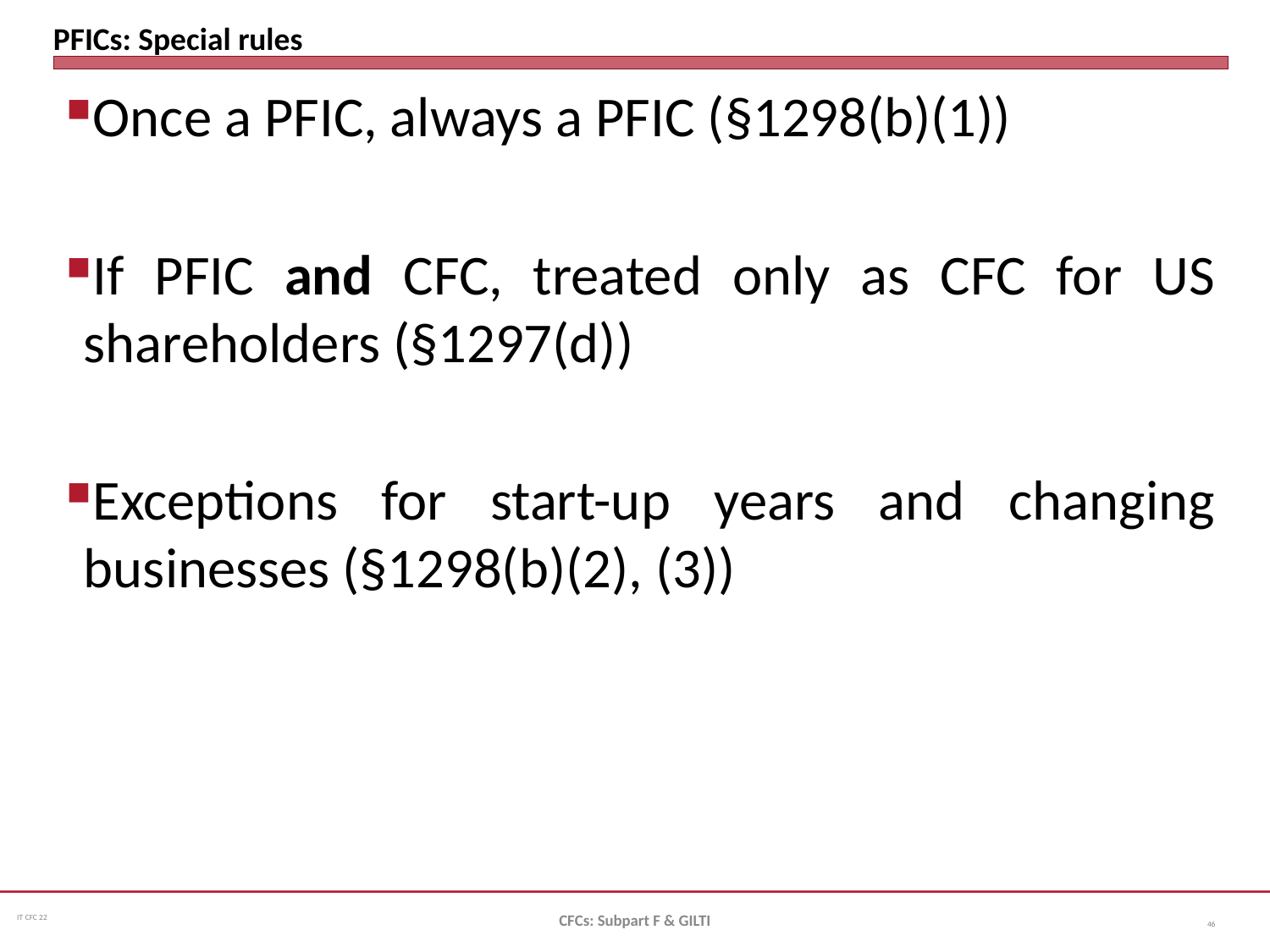

# PFICs: Special rules
Once a PFIC, always a PFIC (§1298(b)(1))

If PFIC and CFC, treated only as CFC for US shareholders (§1297(d))

Exceptions for start-up years and changing businesses (§1298(b)(2), (3))

CFCs: Subpart F & GILTI
46